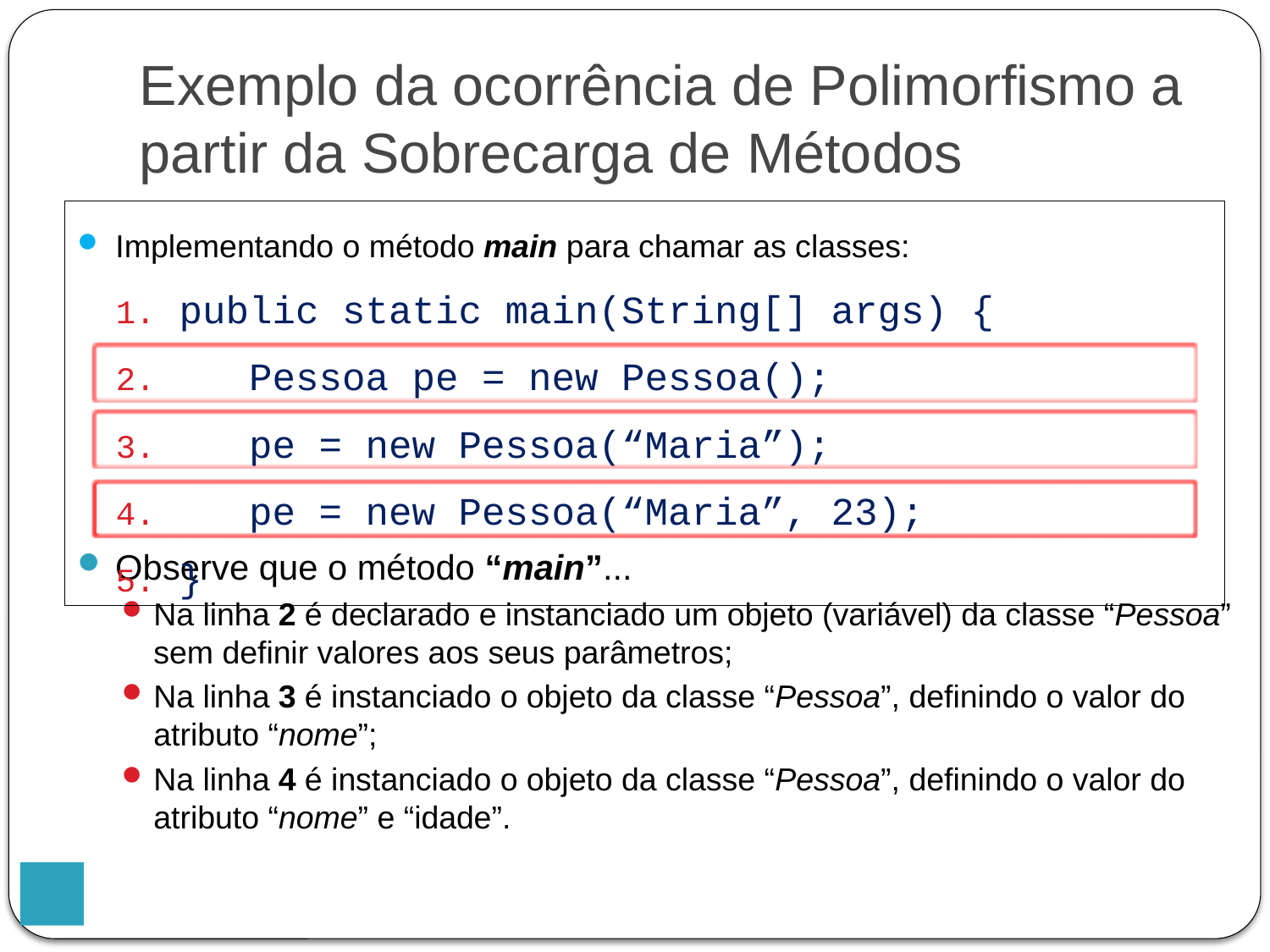

Exemplo da ocorrência de Polimorfismo a partir da Sobrecarga de Métodos

Observe que o método “main”...
Na linha 2 é declarado e instanciado um objeto (variável) da classe “Pessoa” sem definir valores aos seus parâmetros;
Na linha 3 é instanciado o objeto da classe “Pessoa”, definindo o valor do atributo “nome”;
Na linha 4 é instanciado o objeto da classe “Pessoa”, definindo o valor do atributo “nome” e “idade”.
Implementando o método main para chamar as classes:
public static main(String[] args) {
   Pessoa pe = new Pessoa();
   pe = new Pessoa(“Maria”);
   pe = new Pessoa(“Maria”, 23);
}